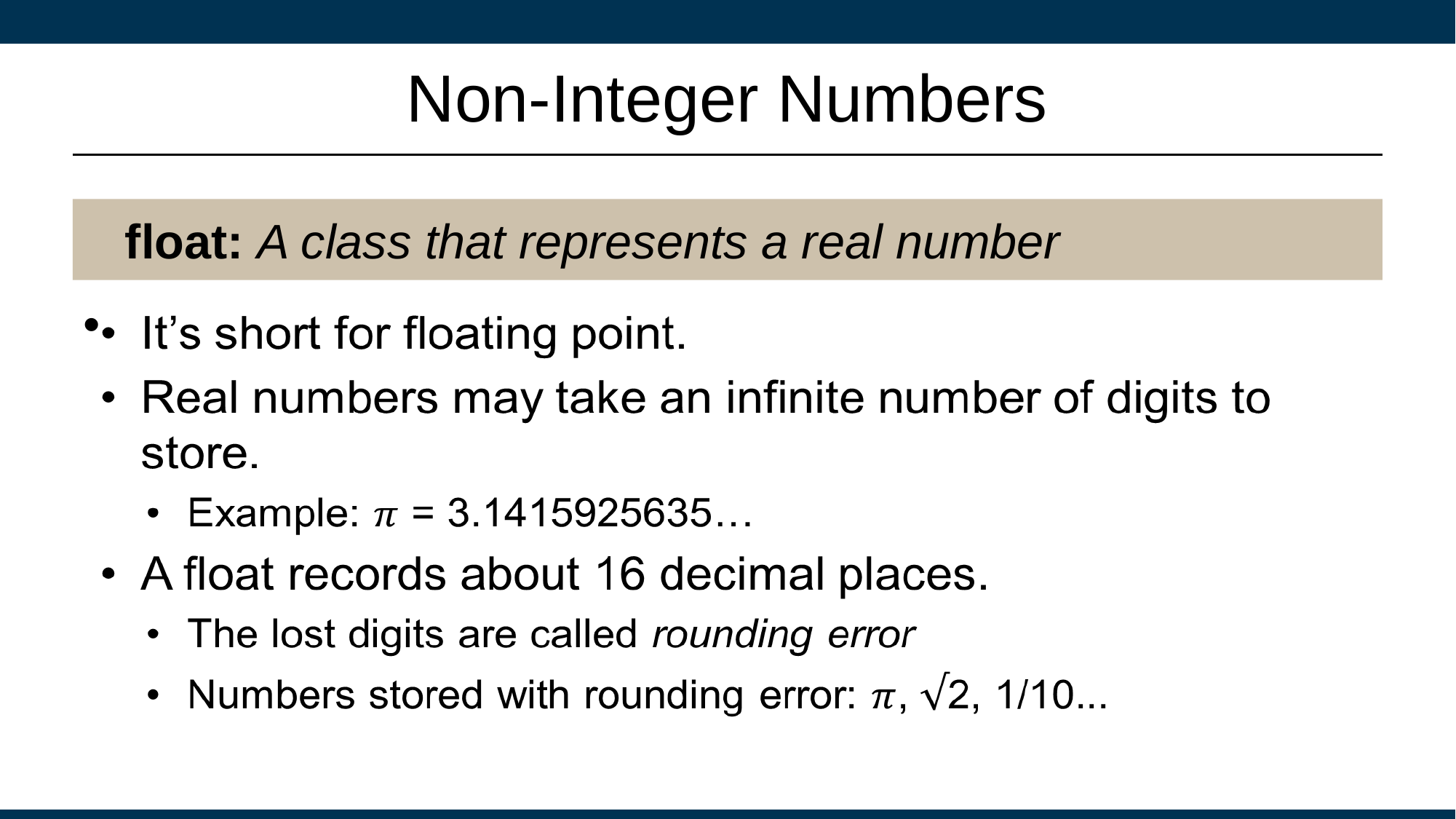

# Non-Integer Numbers
float: A class that represents a real number